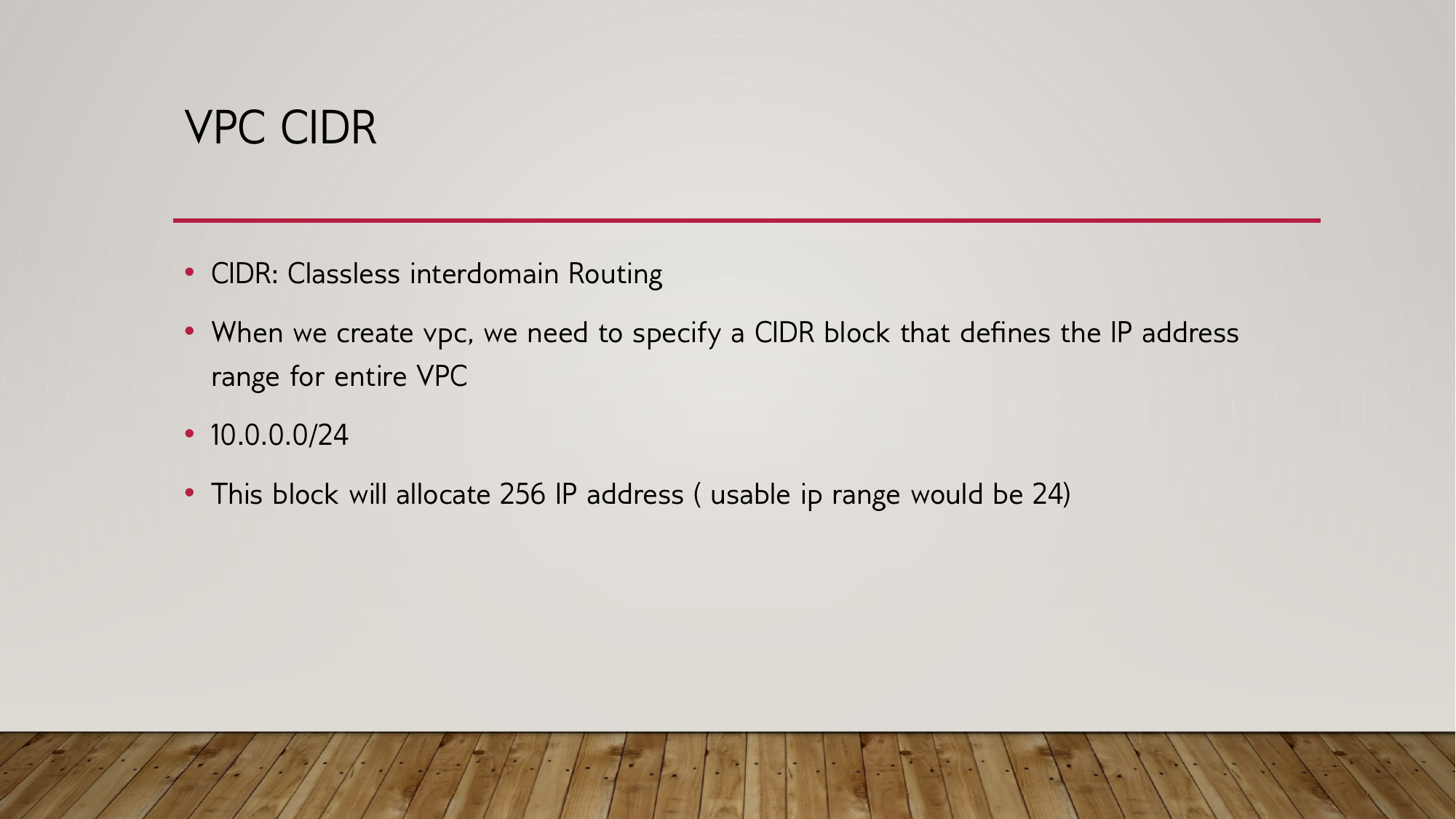

# Vpc cidr
CIDR: Classless interdomain Routing
When we create vpc, we need to specify a CIDR block that defines the IP address range for entire VPC
10.0.0.0/24
This block will allocate 256 IP address ( usable ip range would be 24)